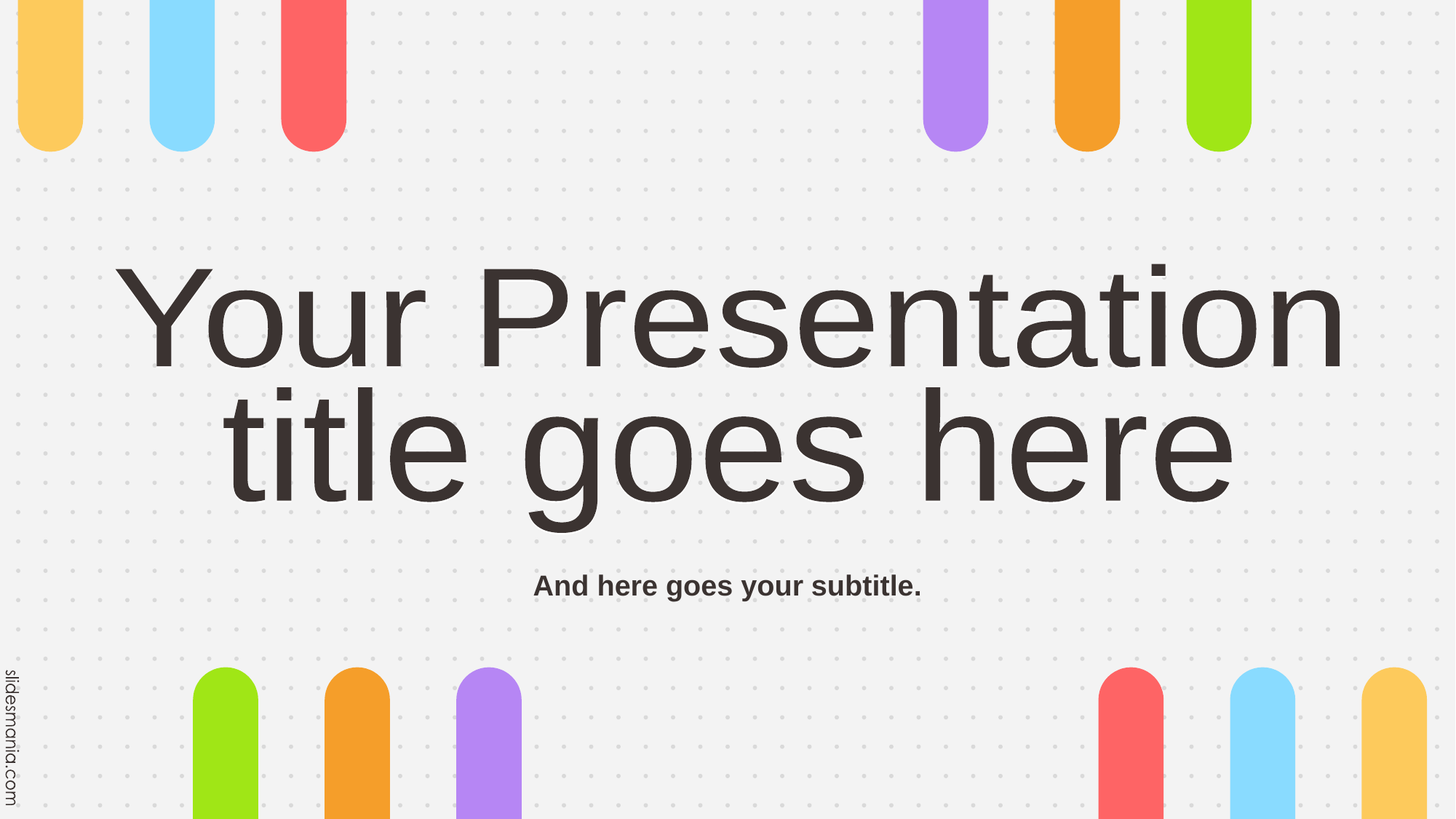

Your Presentation
Your Presentation
title goes here
title goes here
And here goes your subtitle.